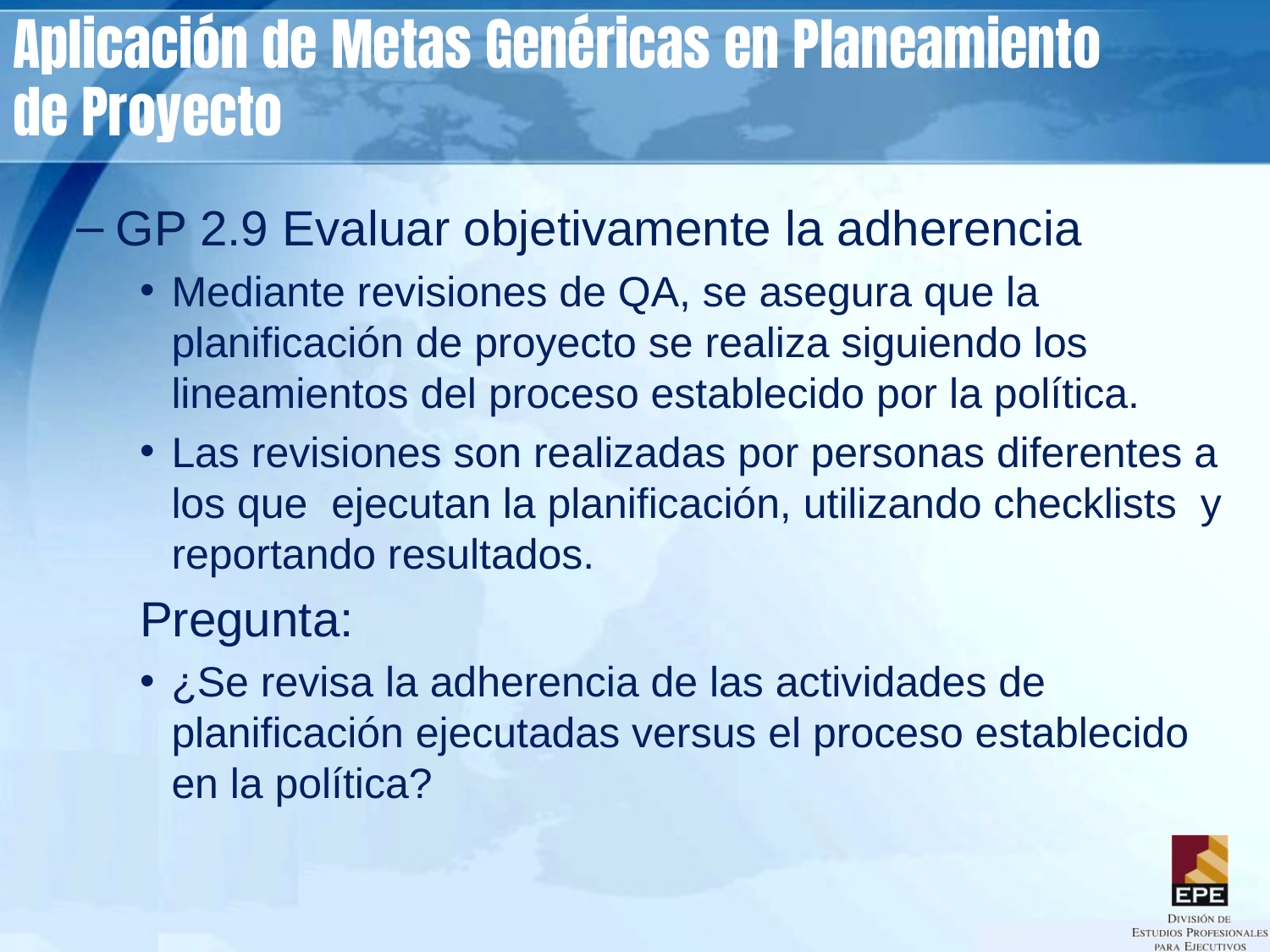

# Aplicación de Metas Genéricas en Planeamiento de Proyecto
GP 2.9 Evaluar objetivamente la adherencia
Mediante revisiones de QA, se asegura que la planificación de proyecto se realiza siguiendo los lineamientos del proceso establecido por la política.
Las revisiones son realizadas por personas diferentes a los que  ejecutan la planificación, utilizando checklists  y reportando resultados.
Pregunta:
¿Se revisa la adherencia de las actividades de planificación ejecutadas versus el proceso establecido en la política?